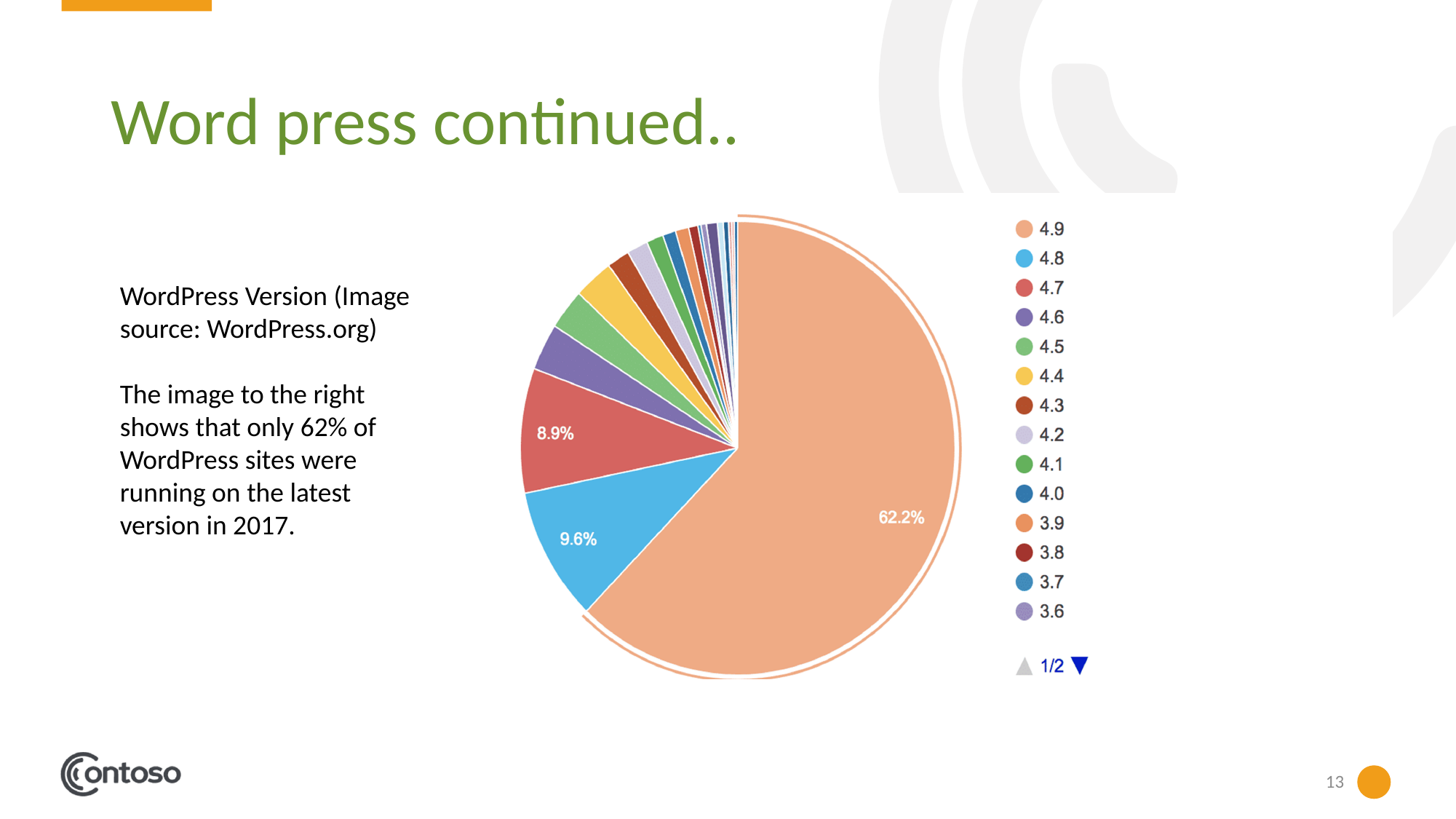

# Word press continued..

### Chart

| Category |
|---|
WordPress Version (Image source: WordPress.org)

The image to the right shows that only 62% of WordPress sites were running on the latest version in 2017.

13